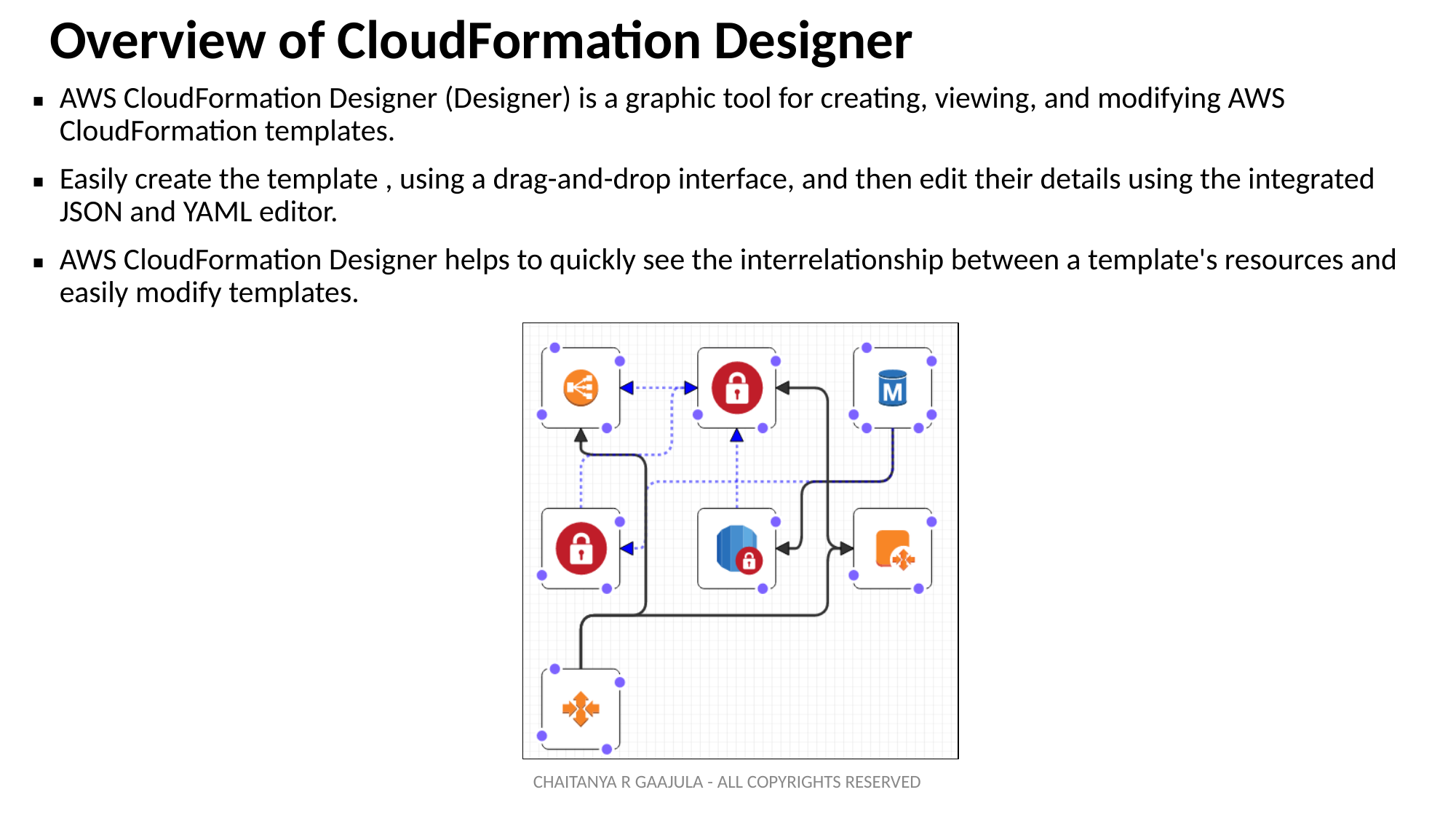

# Overview of CloudFormation Designer
AWS CloudFormation Designer (Designer) is a graphic tool for creating, viewing, and modifying AWS CloudFormation templates.
Easily create the template , using a drag-and-drop interface, and then edit their details using the integrated JSON and YAML editor.
AWS CloudFormation Designer helps to quickly see the interrelationship between a template's resources and easily modify templates.

CHAITANYA R GAAJULA - ALL COPYRIGHTS RESERVED